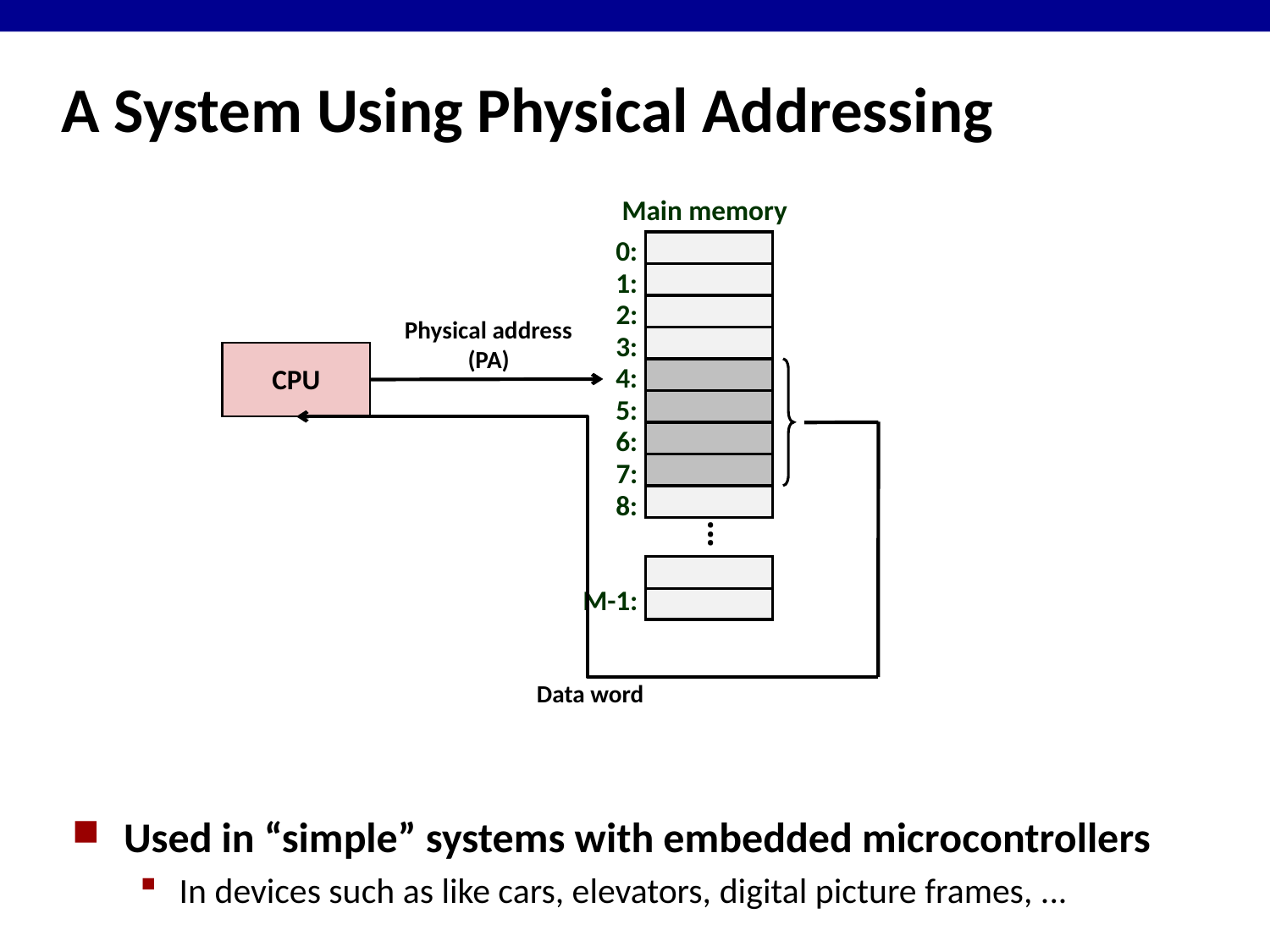

# A System Using Physical Addressing
Main memory
0:

1:

2:

Physical address
(PA)
3:

CPU
4:

5:

6:

7:

8:
...

M-1:

Data word
Used in “simple” systems with embedded microcontrollers
In devices such as like cars, elevators, digital picture frames, ...